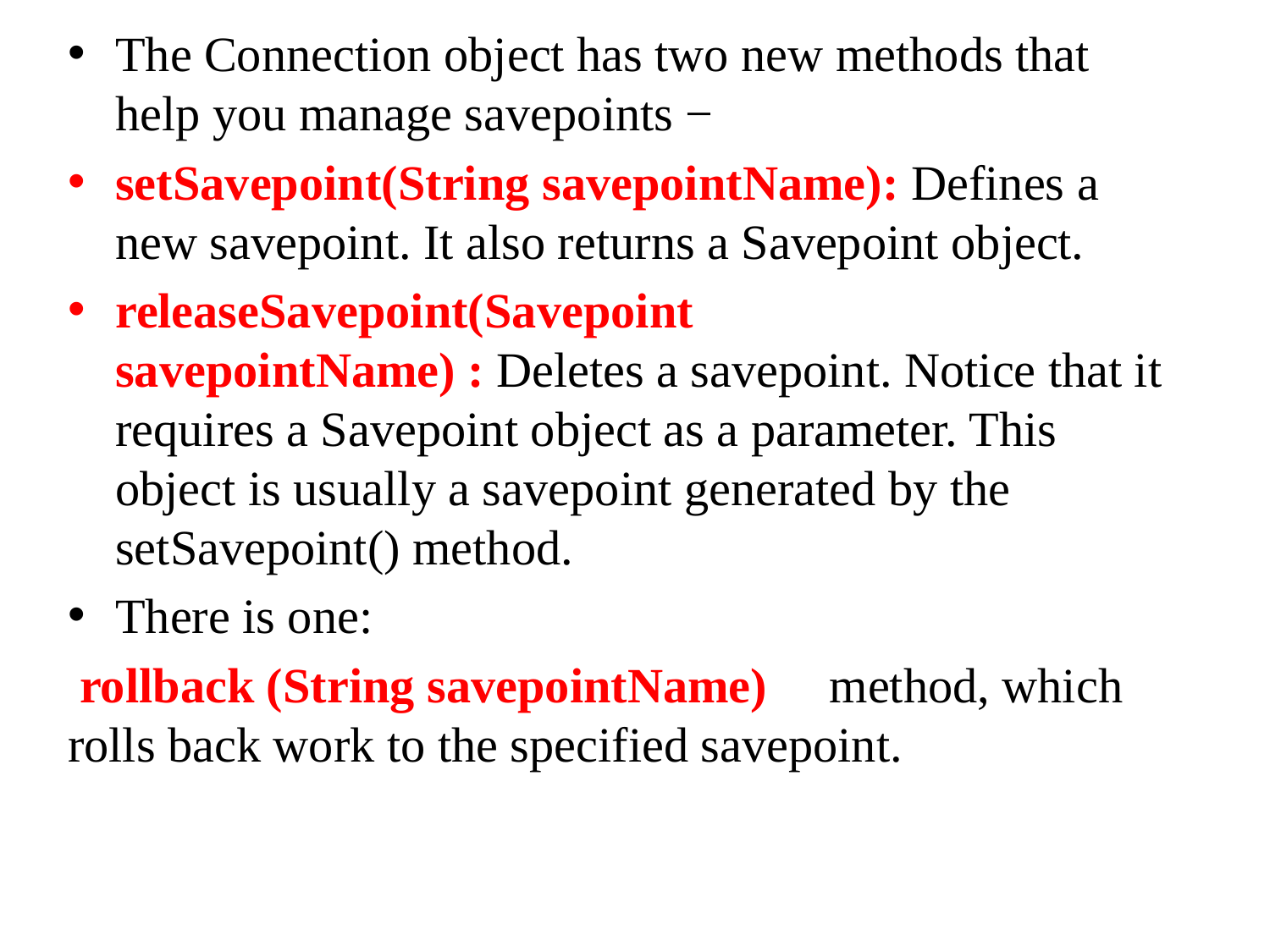

The Connection object has two new methods that help you manage savepoints −
setSavepoint(String savepointName): Defines a new savepoint. It also returns a Savepoint object.
releaseSavepoint(Savepoint savepointName) : Deletes a savepoint. Notice that it requires a Savepoint object as a parameter. This object is usually a savepoint generated by the setSavepoint() method.
There is one:
 rollback (String savepointName)     method, which rolls back work to the specified savepoint.